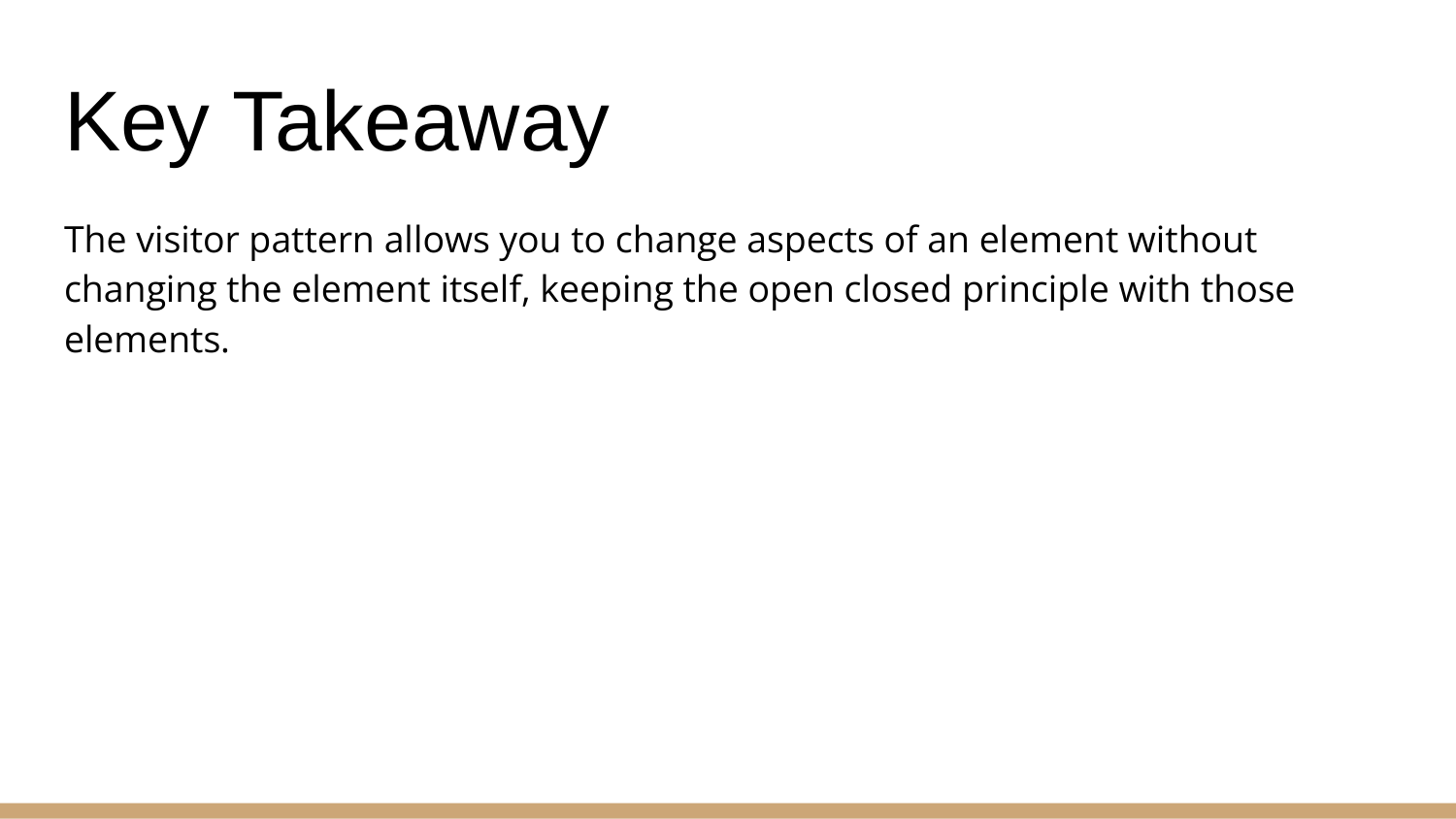

# Key Takeaway
The visitor pattern allows you to change aspects of an element without changing the element itself, keeping the open closed principle with those elements.